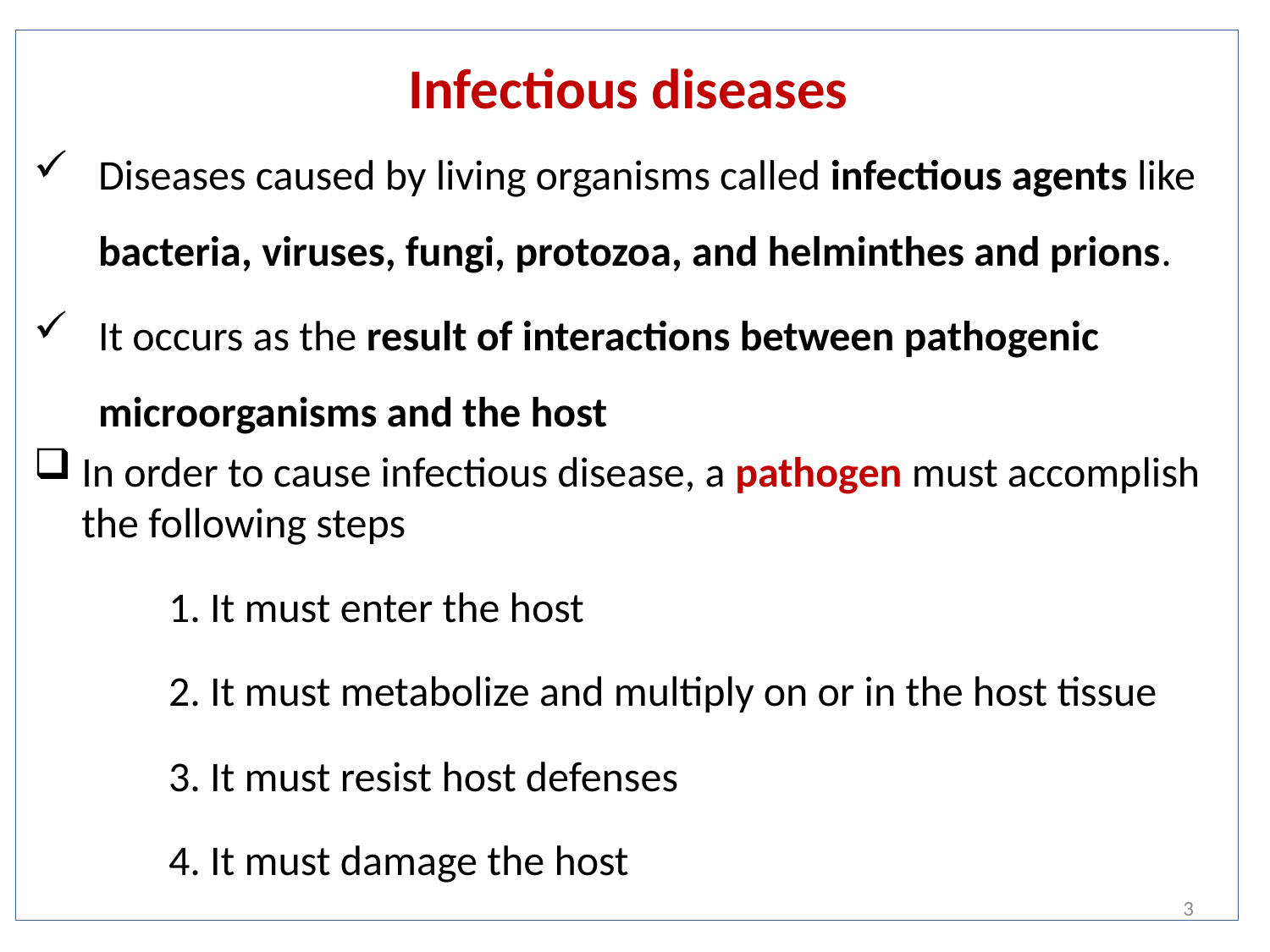

# Infectious diseases
Diseases caused by living organisms called infectious agents like bacteria, viruses, fungi, protozoa, and helminthes and prions.
It occurs as the result of interactions between pathogenic microorganisms and the host
In order to cause infectious disease, a pathogen must accomplish the following steps
1. It must enter the host
2. It must metabolize and multiply on or in the host tissue
3. It must resist host defenses
4. It must damage the host
3